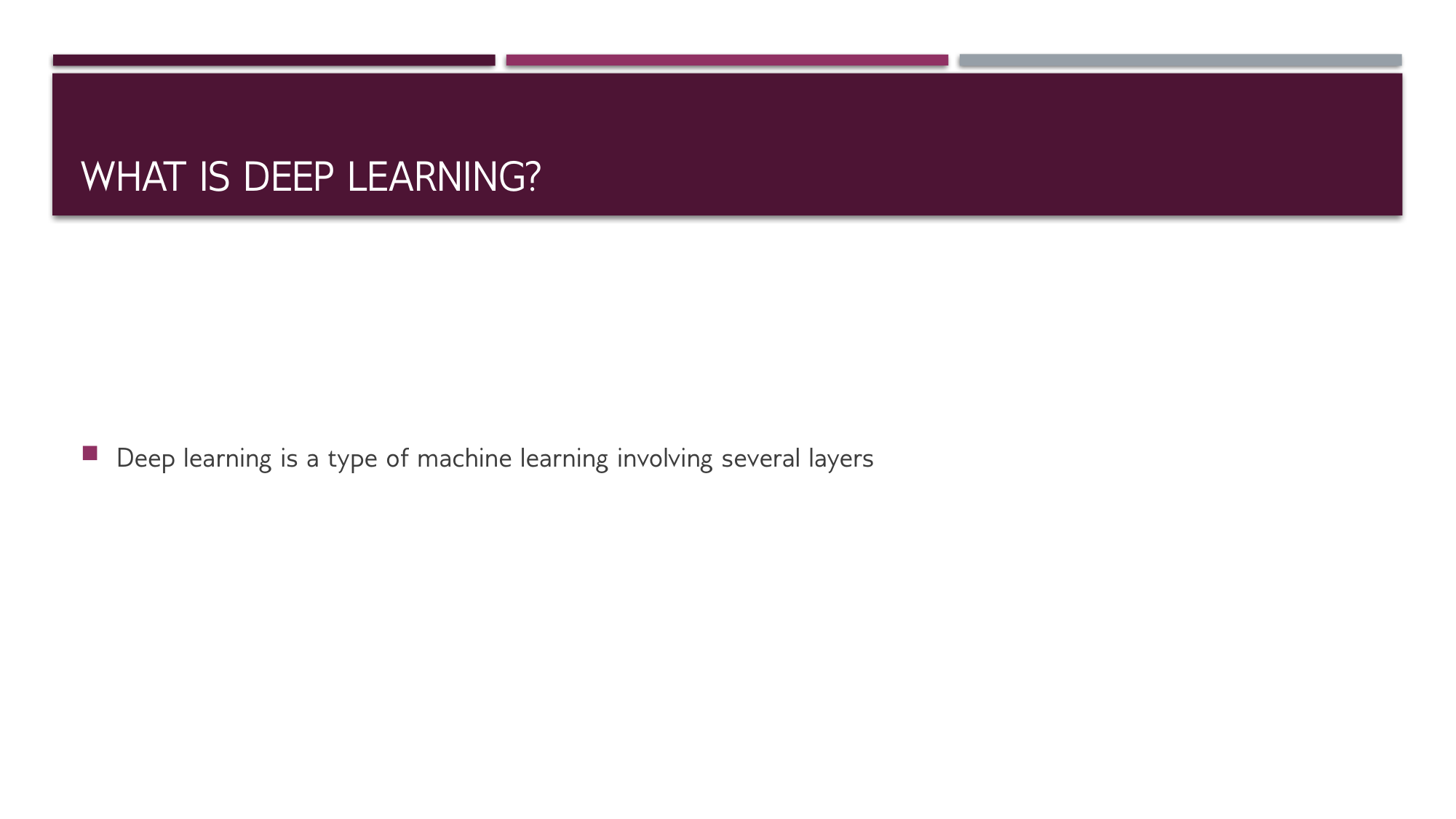

# What is deep learning?
Deep learning is a type of machine learning involving several layers